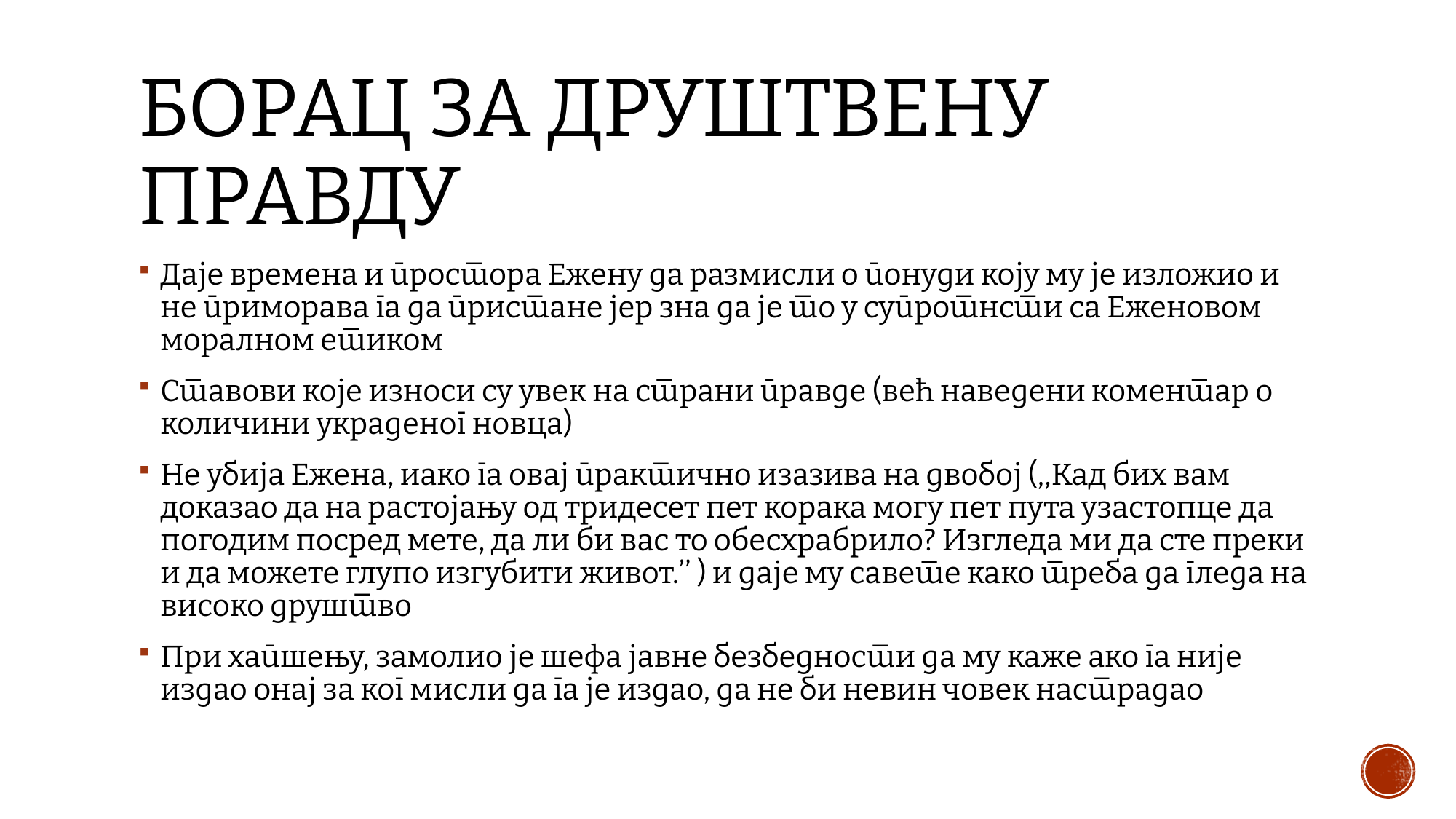

# Борац за друштвену правду
Даје времена и простора Ежену да размисли о понуди коју му је изложио и не приморава га да пристане јер зна да је то у супротнсти са Еженовом моралном етиком
Ставови које износи су увек на страни правде (већ наведени коментар о количини украденог новца)
Не убија Ежена, иако га овај практично изазива на двобој (,,Кад бих вам доказао да на растојању од тридесет пет корака могу пет пута узастопце да погодим посред мете, да ли би вас то обесхрабрило? Изгледа ми да сте преки и да можете глупо изгубити живот.’’ ) и даје му савете како треба да гледа на високо друштво
При хапшењу, замолио је шефа јавне безбедности да му каже ако га није издао онај за ког мисли да га је издао, да не би невин човек настрадао